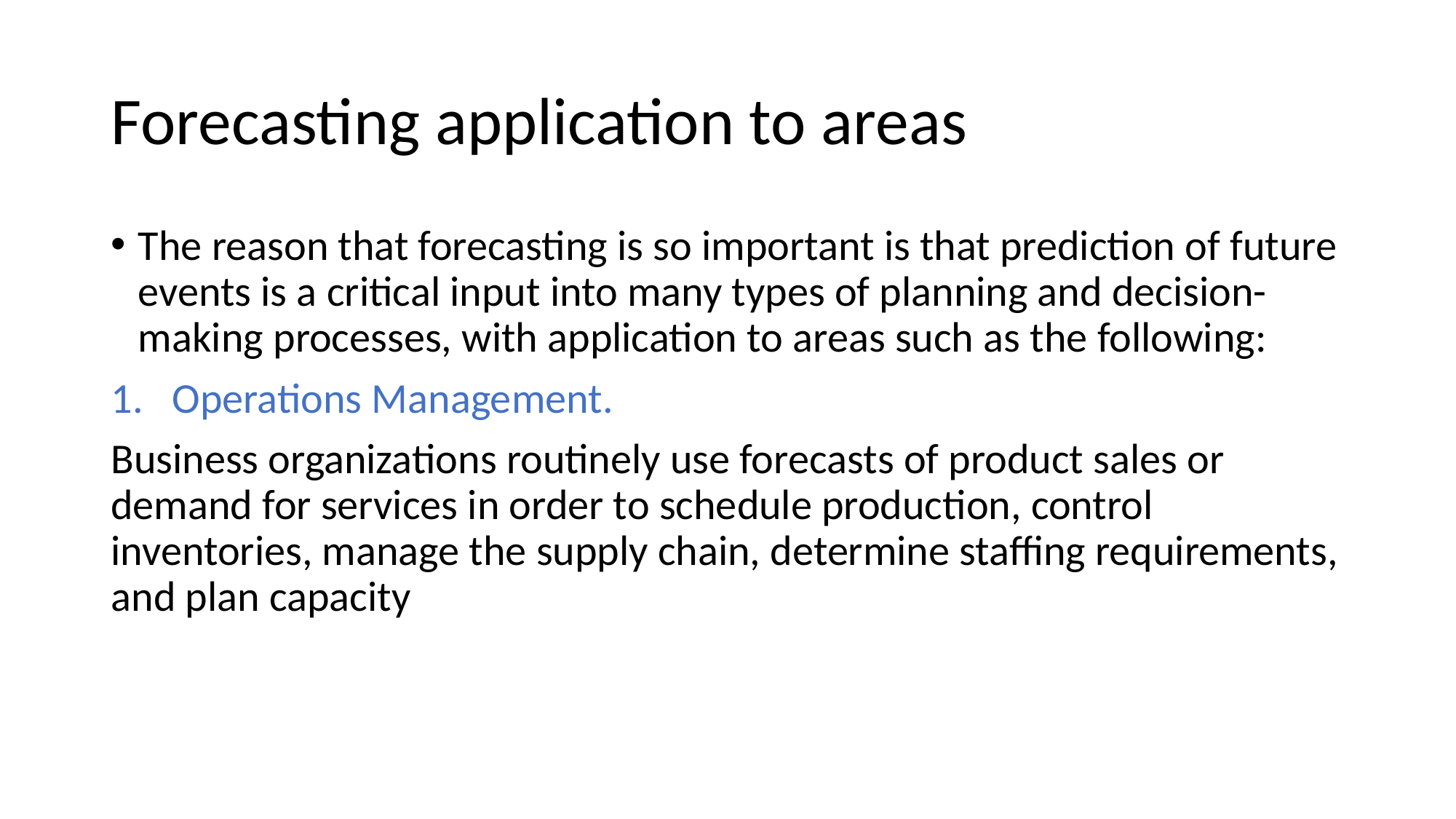

# Forecasting application to areas
The reason that forecasting is so important is that prediction of future events is a critical input into many types of planning and decision-making processes, with application to areas such as the following:
Operations Management.
Business organizations routinely use forecasts of product sales or demand for services in order to schedule production, control inventories, manage the supply chain, determine staffing requirements, and plan capacity